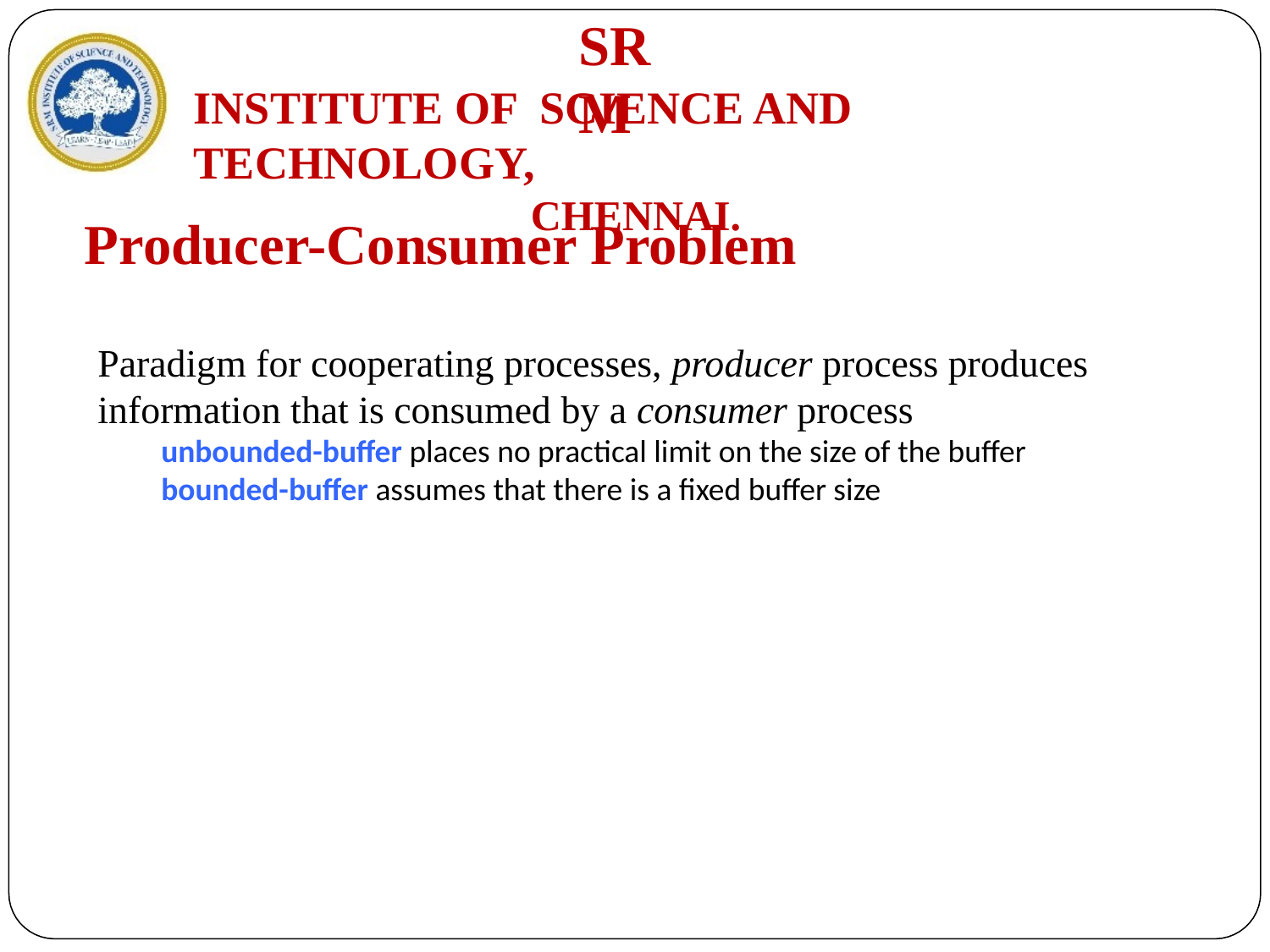

# SRM

INSTITUTE OF  SCIENCE AND TECHNOLOGY,
CHENNAI.
Producer-Consumer Problem
Paradigm for cooperating processes, producer process produces information that is consumed by a consumer process
unbounded-buffer places no practical limit on the size of the buffer
bounded-buffer assumes that there is a fixed buffer size